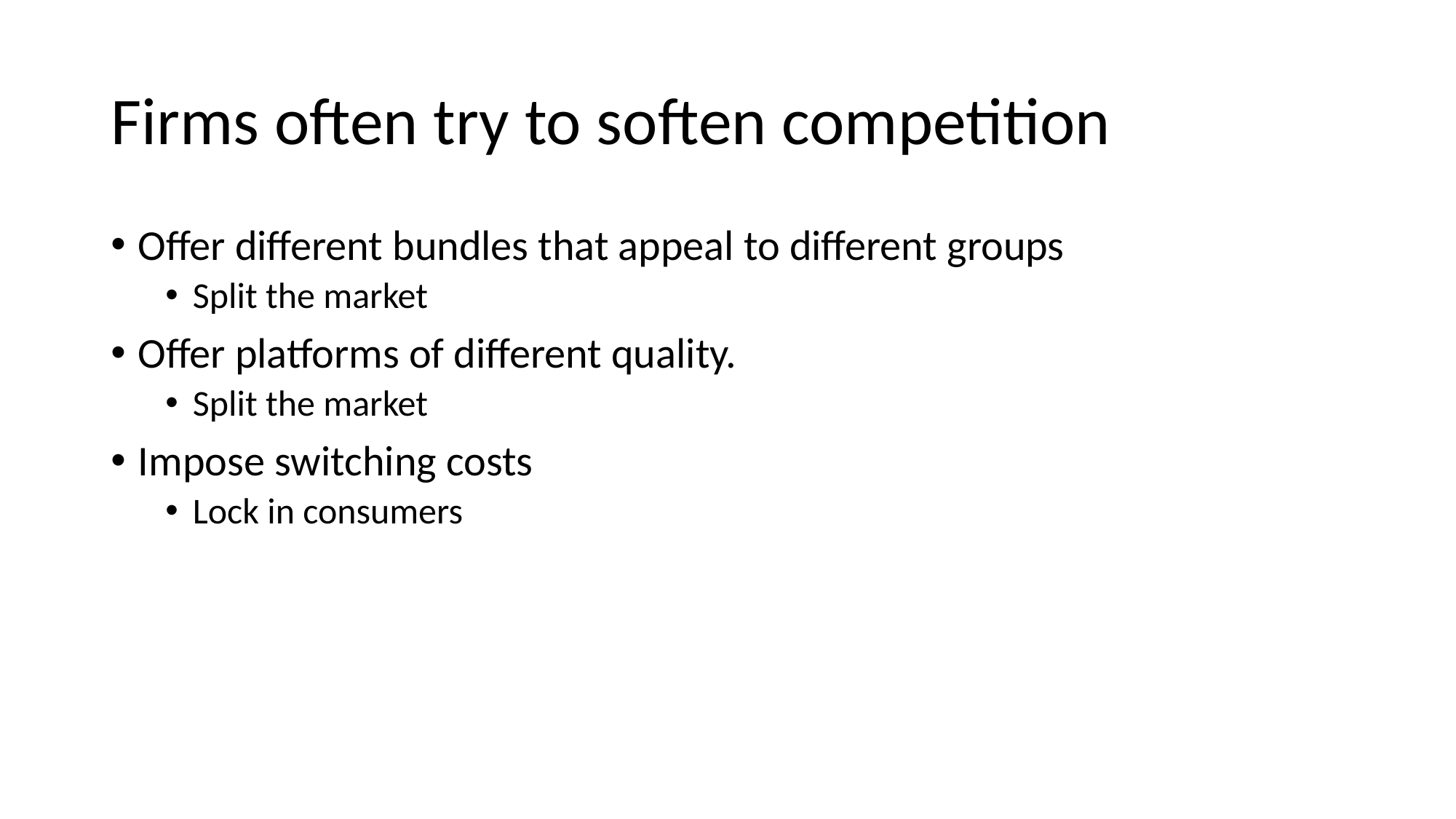

# Firms often try to soften competition
Offer different bundles that appeal to different groups
Split the market
Offer platforms of different quality.
Split the market
Impose switching costs
Lock in consumers